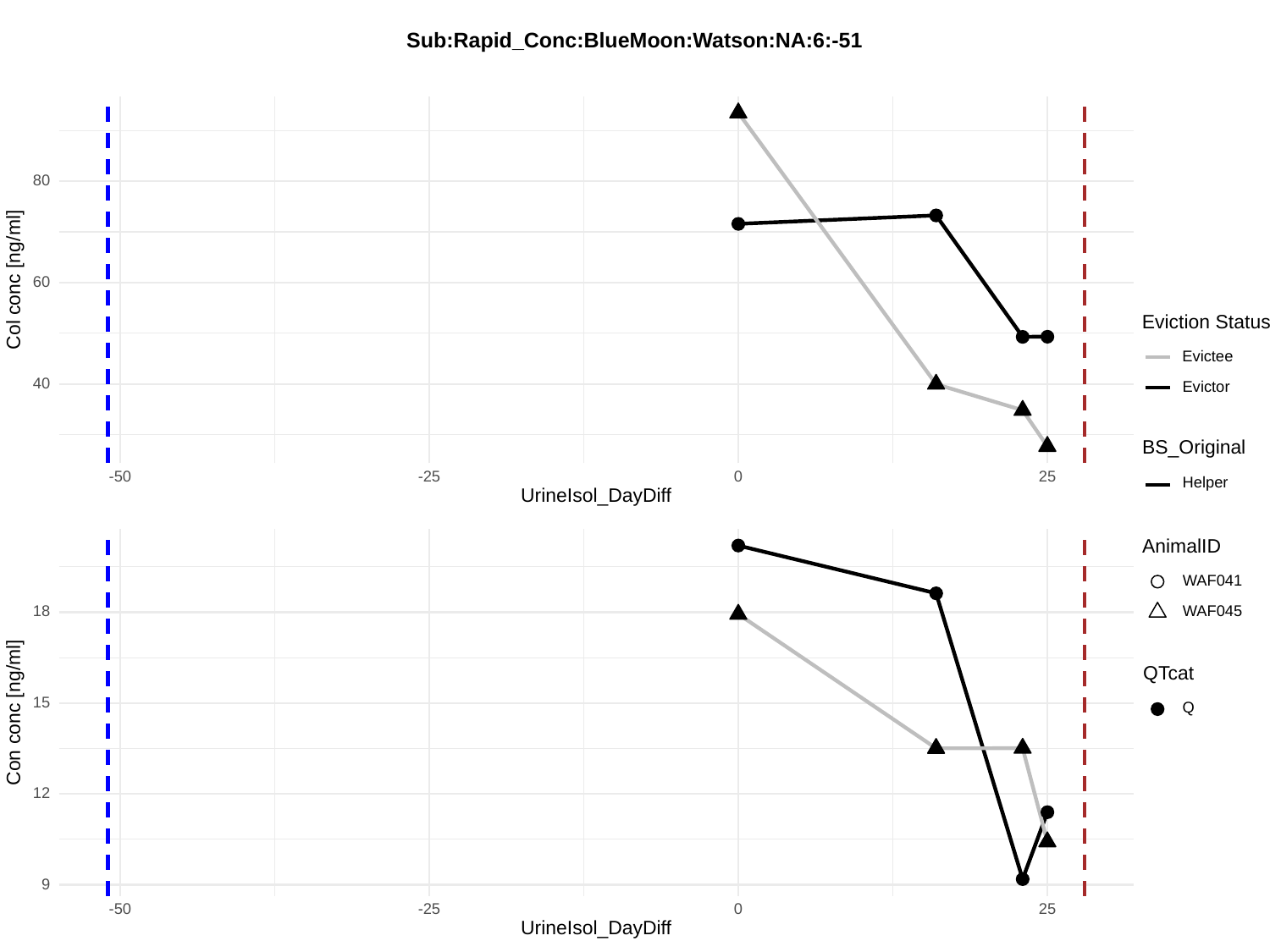

Sub:Rapid_Conc:BlueMoon:Watson:NA:6:-51

80

Col conc [ng/ml]
60

Eviction Status

Evictee

40
Evictor

BS_Original
-50
-25
0
25
Helper

UrineIsol_DayDiff

AnimalID

WAF041

WAF045
18

QTcat
15
Q

Con conc [ng/ml]

12

9

-50
-25
0
25
UrineIsol_DayDiff